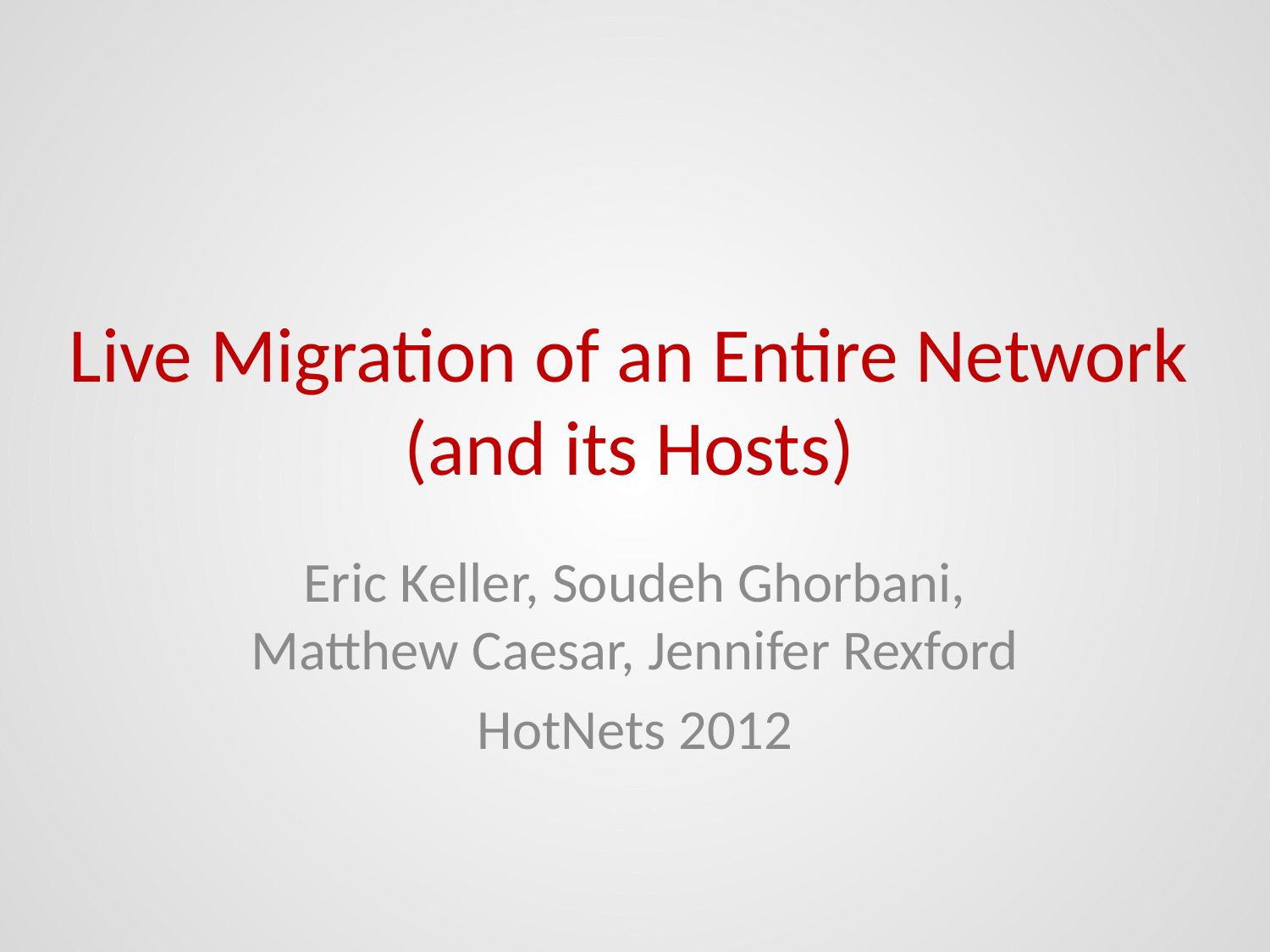

# Live Migration of an Entire Network (and its Hosts)
Eric Keller, Soudeh Ghorbani, Matthew Caesar, Jennifer Rexford
HotNets 2012